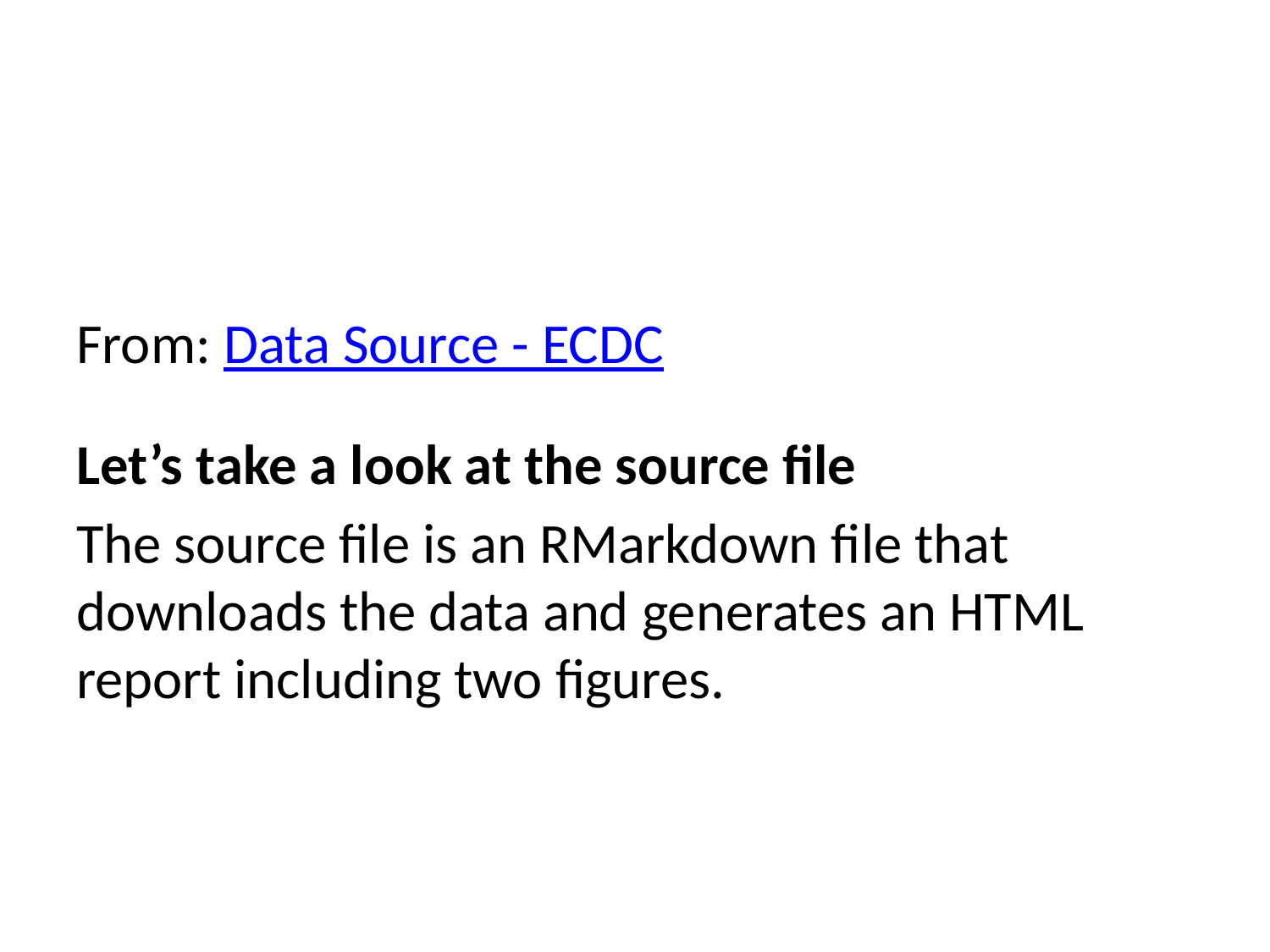

From: Data Source - ECDC
Let’s take a look at the source file
The source file is an RMarkdown file that downloads the data and generates an HTML report including two figures.